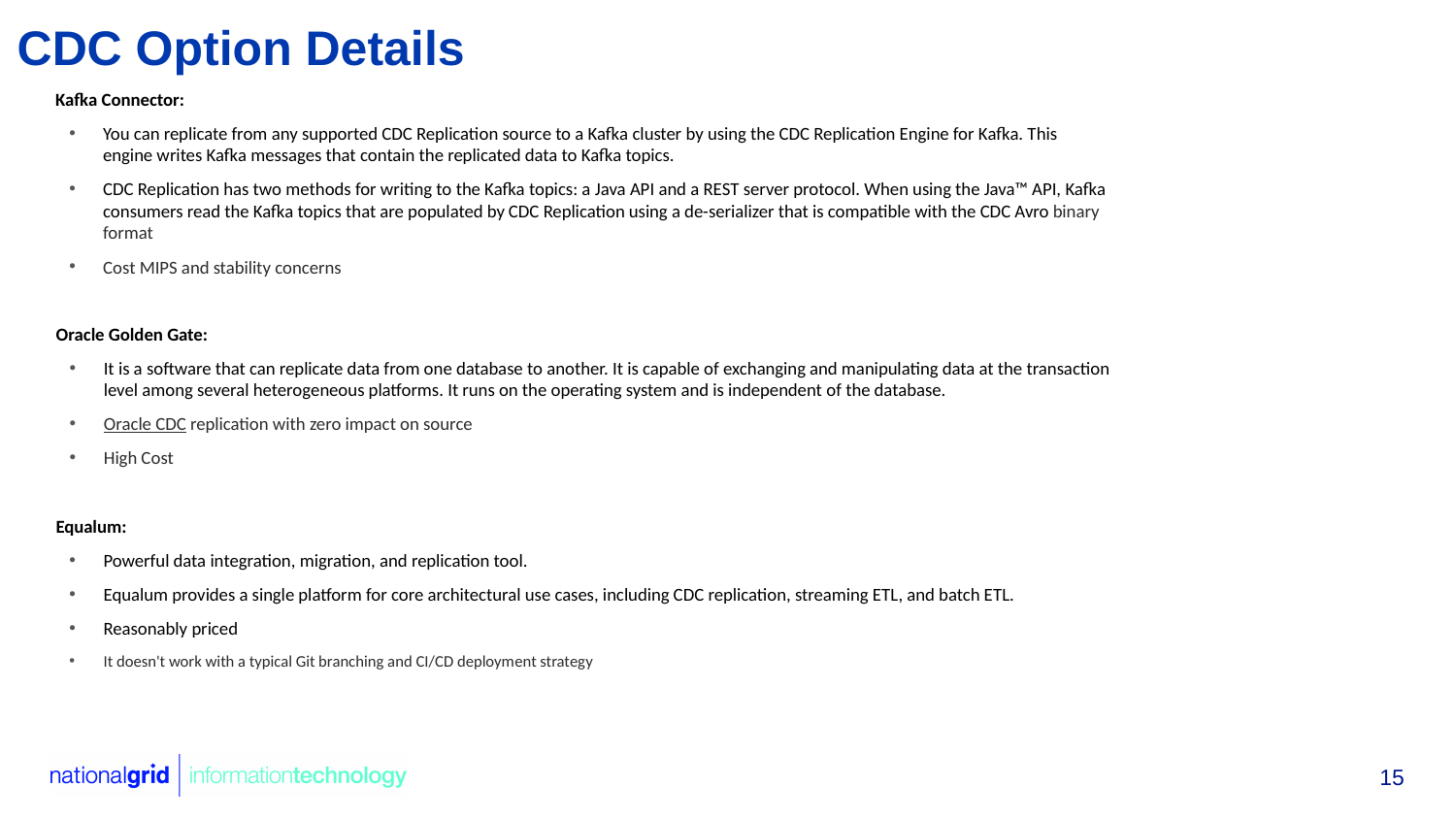

CDC Option Details
Kafka Connector:
You can replicate from any supported CDC Replication source to a Kafka cluster by using the CDC Replication Engine for Kafka. This engine writes Kafka messages that contain the replicated data to Kafka topics.
CDC Replication has two methods for writing to the Kafka topics: a Java API and a REST server protocol. When using the Java™ API, Kafka consumers read the Kafka topics that are populated by CDC Replication using a de-serializer that is compatible with the CDC Avro binary format
Cost MIPS and stability concerns
Oracle Golden Gate:
It is a software that can replicate data from one database to another. It is capable of exchanging and manipulating data at the transaction level among several heterogeneous platforms. It runs on the operating system and is independent of the database.
Oracle CDC replication with zero impact on source
High Cost

Equalum:
Powerful data integration, migration, and replication tool.
Equalum provides a single platform for core architectural use cases, including CDC replication, streaming ETL, and batch ETL.
Reasonably priced
It doesn't work with a typical Git branching and CI/CD deployment strategy